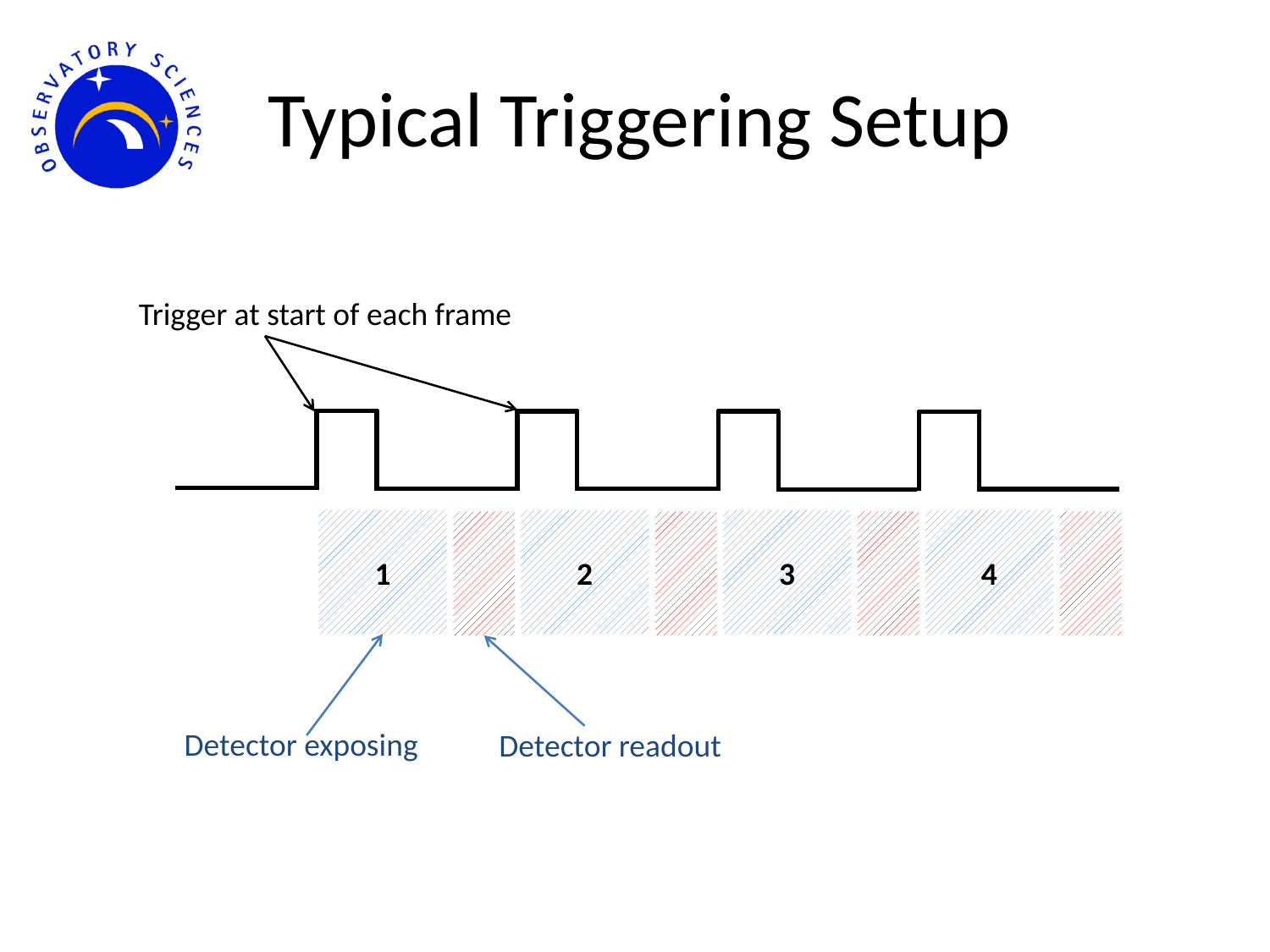

# Typical Triggering Setup
Trigger at start of each frame
4
3
1
2

Detector exposing
Detector readout
7th January 2018
Hardware
3